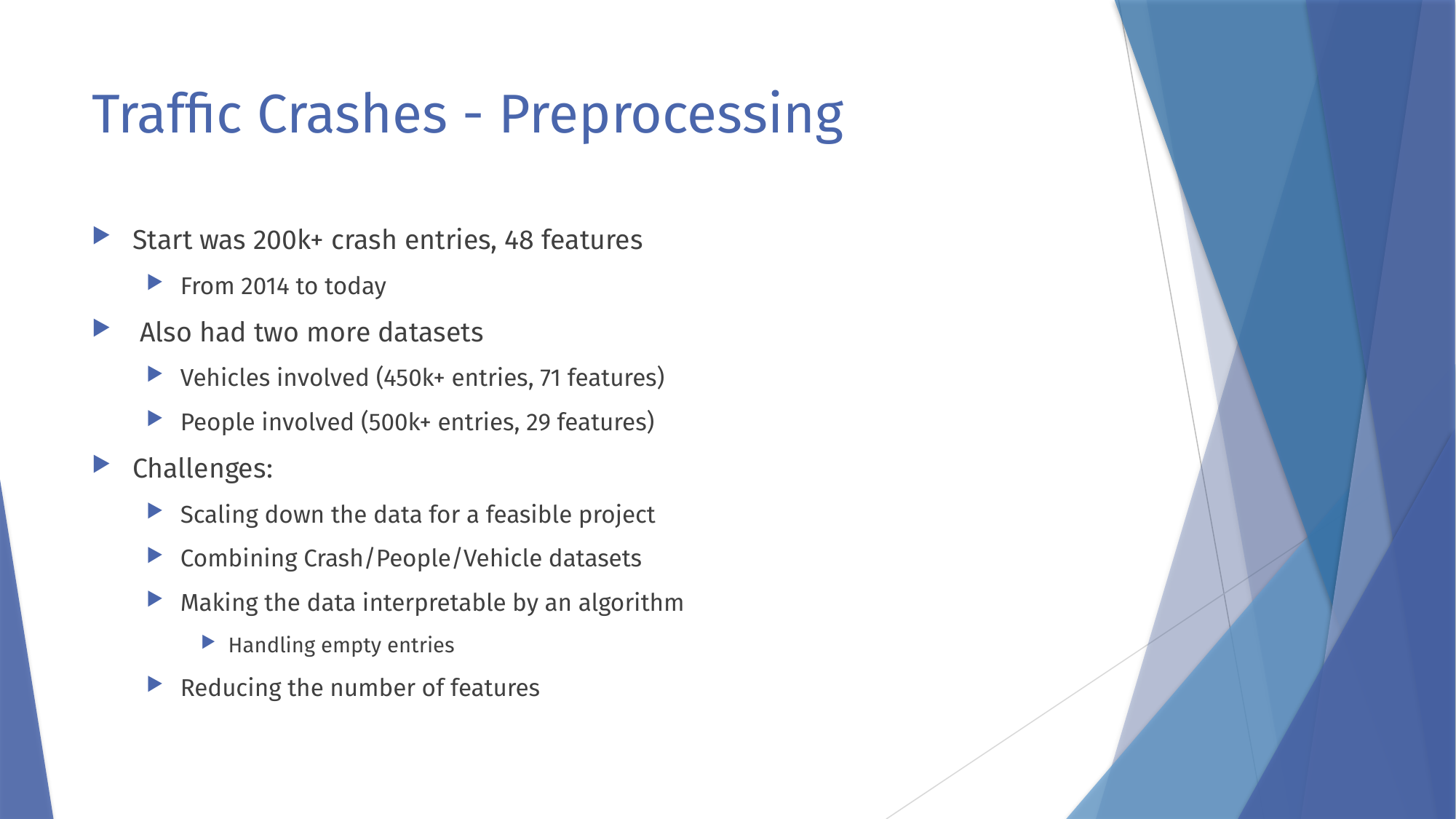

# Traffic Crashes - Preprocessing
Start was 200k+ crash entries, 48 features
From 2014 to today
 Also had two more datasets
Vehicles involved (450k+ entries, 71 features)
People involved (500k+ entries, 29 features)
Challenges:
Scaling down the data for a feasible project
Combining Crash/People/Vehicle datasets
Making the data interpretable by an algorithm
Handling empty entries
Reducing the number of features